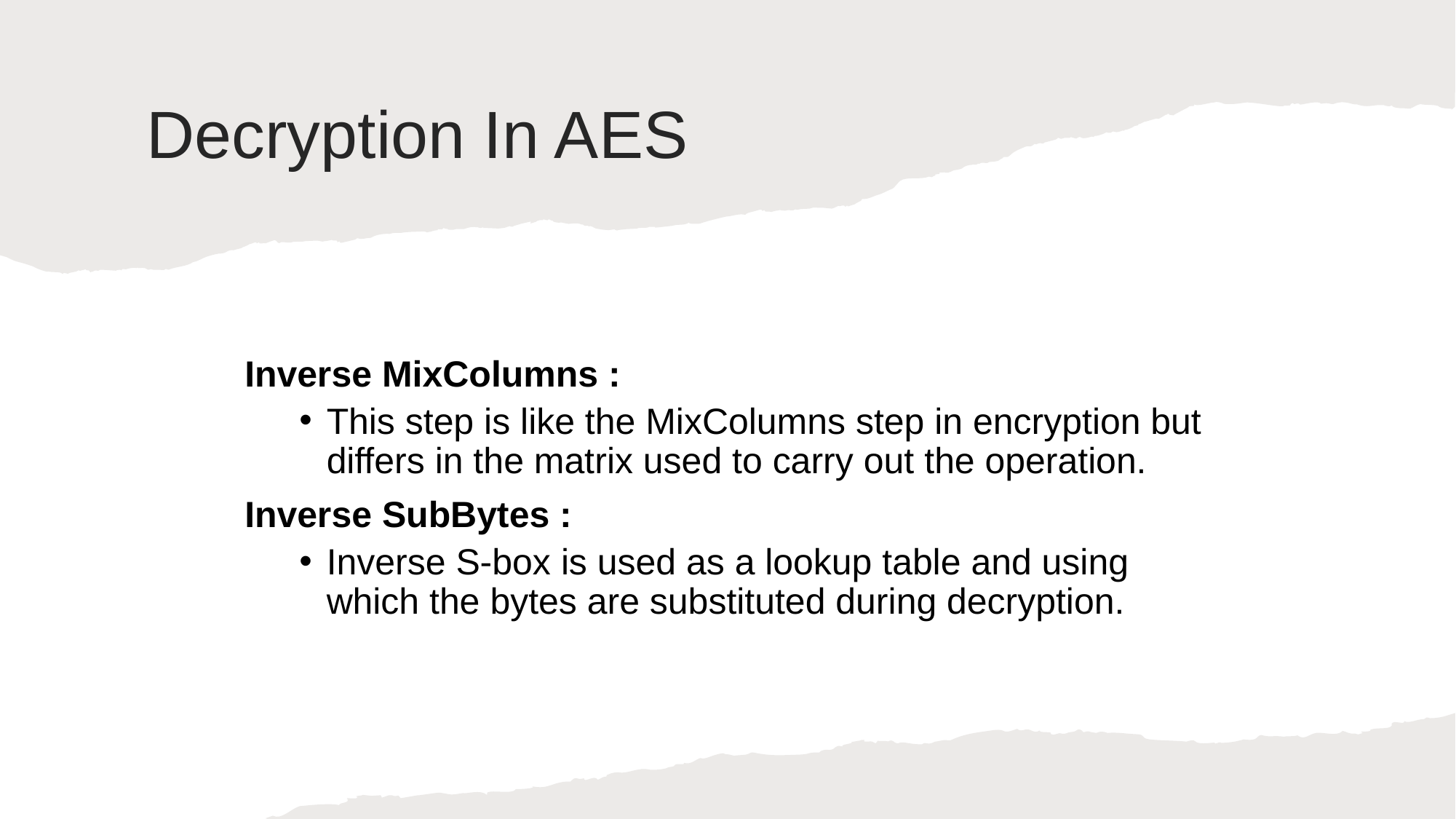

# Decryption In AES
Inverse MixColumns :
This step is like the MixColumns step in encryption but differs in the matrix used to carry out the operation.
Inverse SubBytes :
Inverse S-box is used as a lookup table and using which the bytes are substituted during decryption.